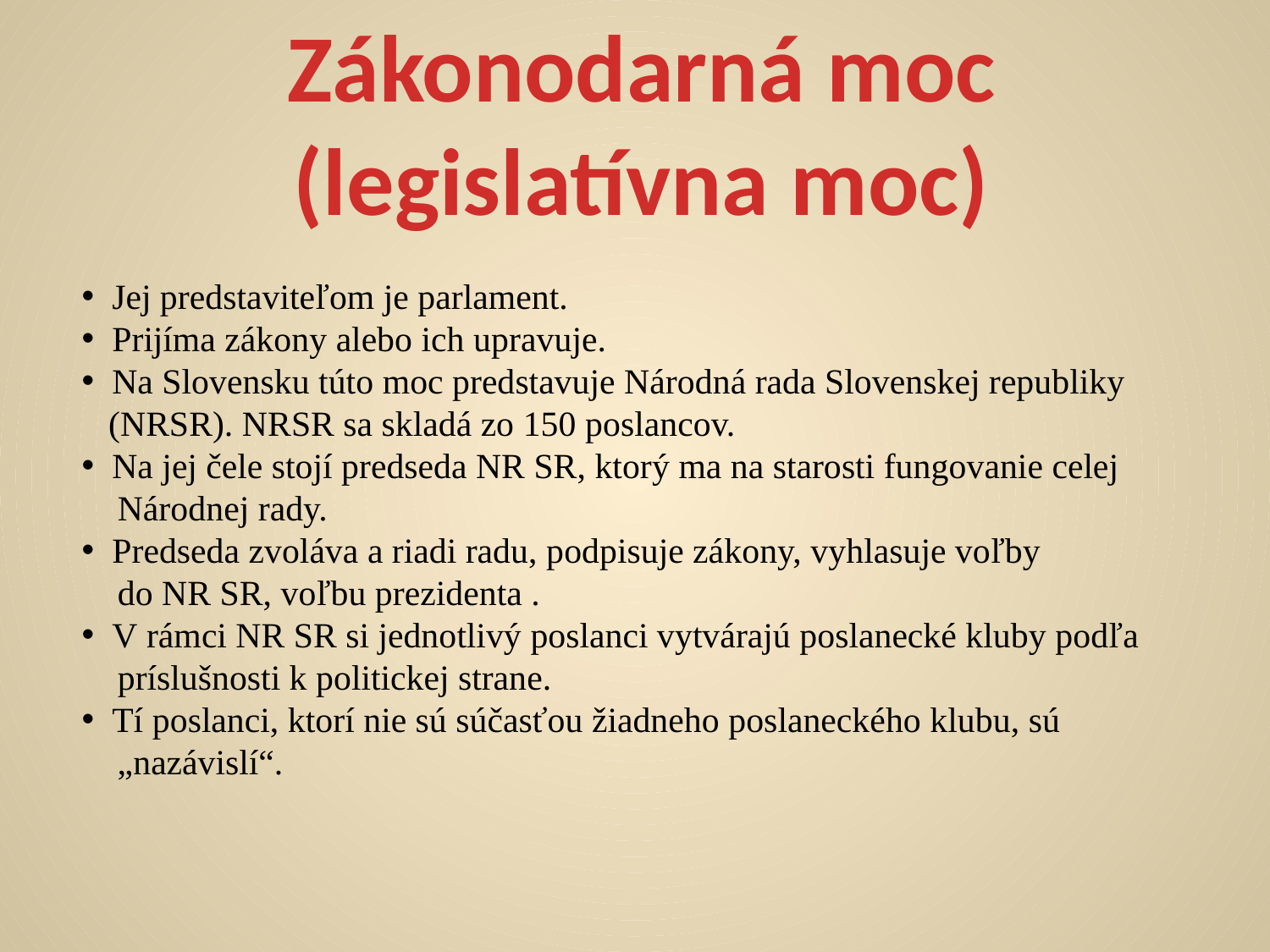

Zákonodarná moc
(legislatívna moc)
  Jej predstaviteľom je parlament.
  Prijíma zákony alebo ich upravuje.
  Na Slovensku túto moc predstavuje Národná rada Slovenskej republiky
   (NRSR). NRSR sa skladá zo 150 poslancov.
  Na jej čele stojí predseda NR SR, ktorý ma na starosti fungovanie celej
    Národnej rady.
  Predseda zvoláva a riadi radu, podpisuje zákony, vyhlasuje voľby
    do NR SR, voľbu prezidenta .
  V rámci NR SR si jednotlivý poslanci vytvárajú poslanecké kluby podľa
    príslušnosti k politickej strane.
  Tí poslanci, ktorí nie sú súčasťou žiadneho poslaneckého klubu, sú
    „nazávislí“.